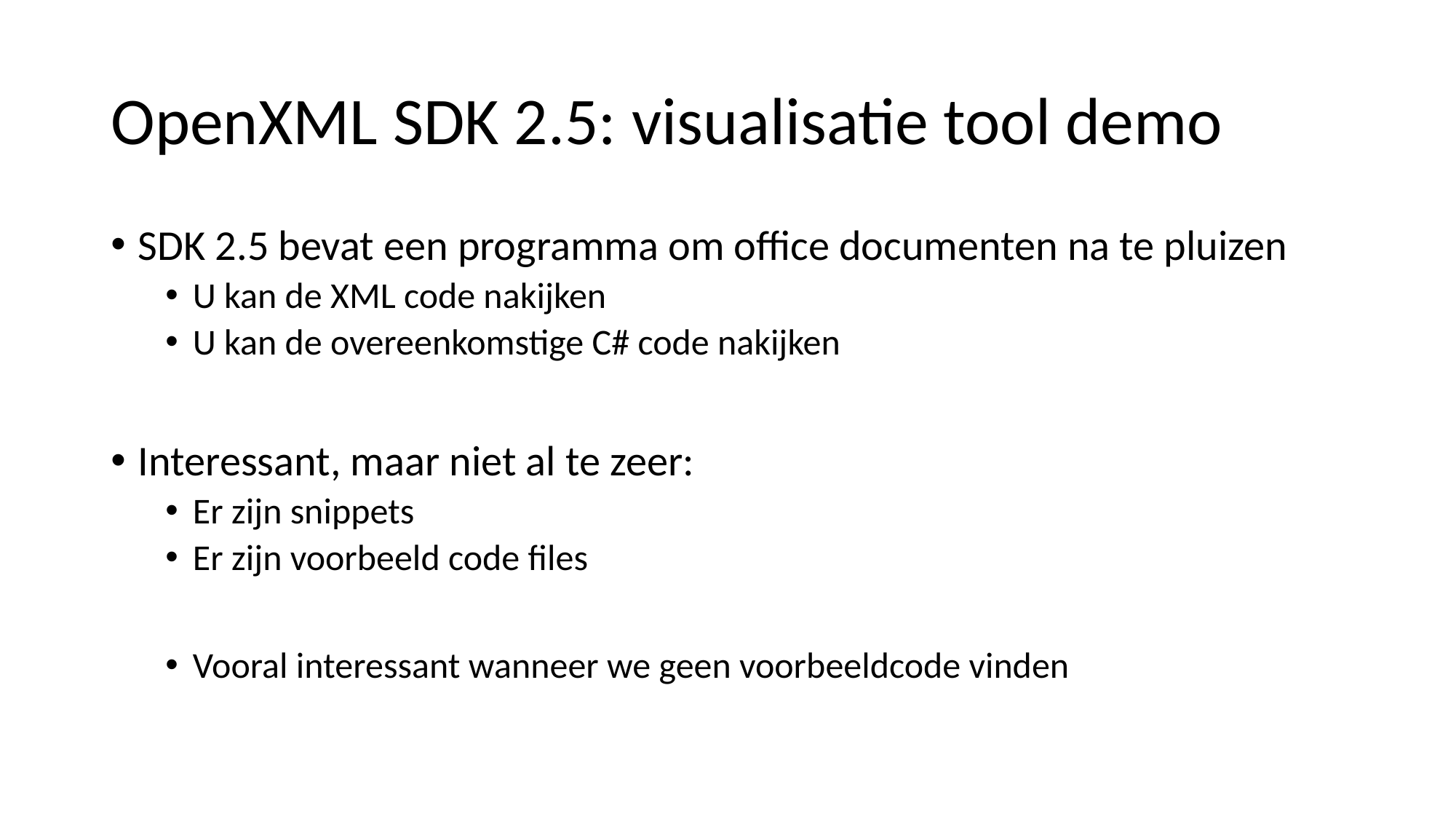

# OpenXML SDK 2.5: visualisatie tool demo
SDK 2.5 bevat een programma om office documenten na te pluizen
U kan de XML code nakijken
U kan de overeenkomstige C# code nakijken

Interessant, maar niet al te zeer:
Er zijn snippets
Er zijn voorbeeld code files

Vooral interessant wanneer we geen voorbeeldcode vinden